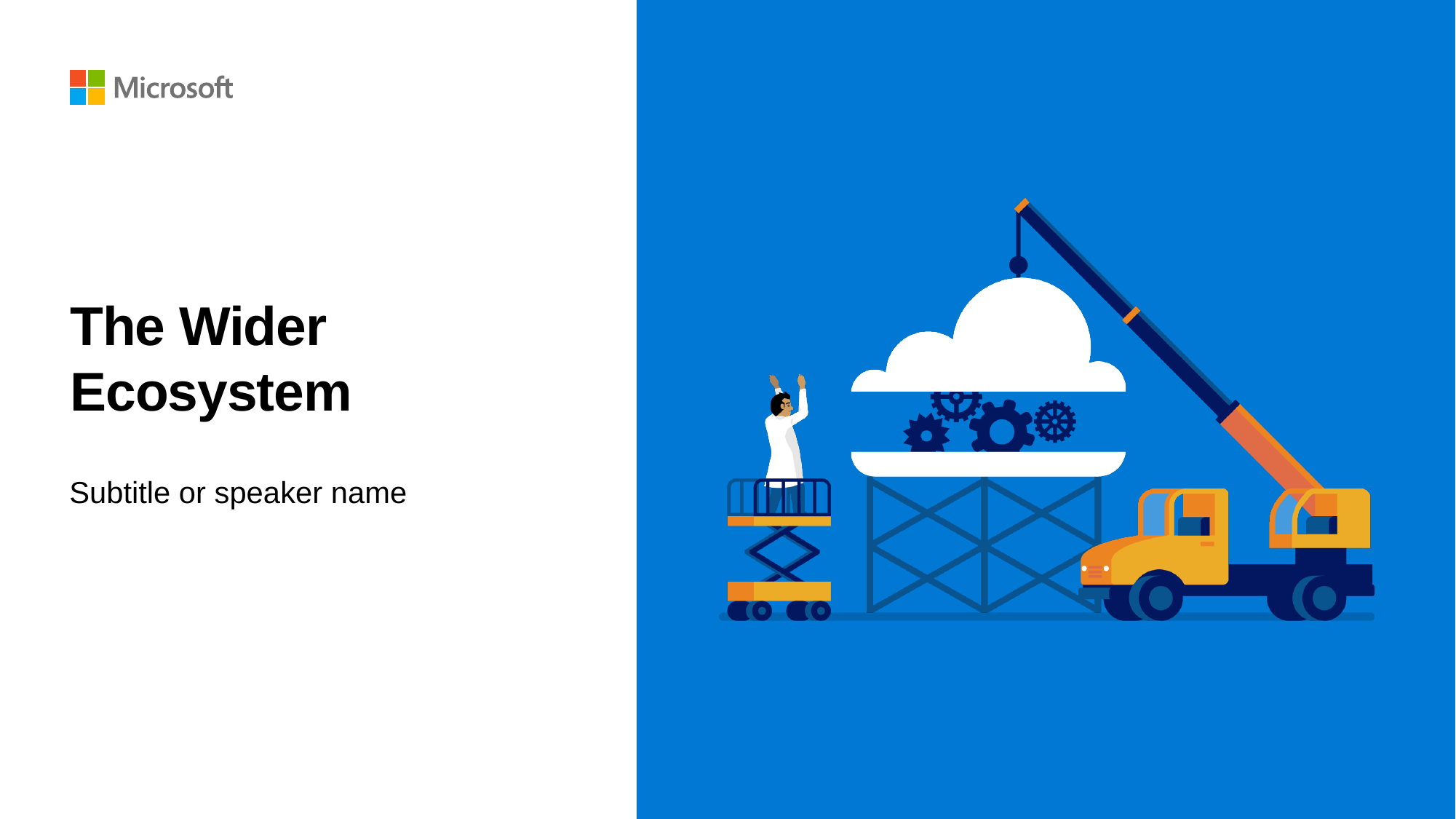

# The Wider Ecosystem
Subtitle or speaker name